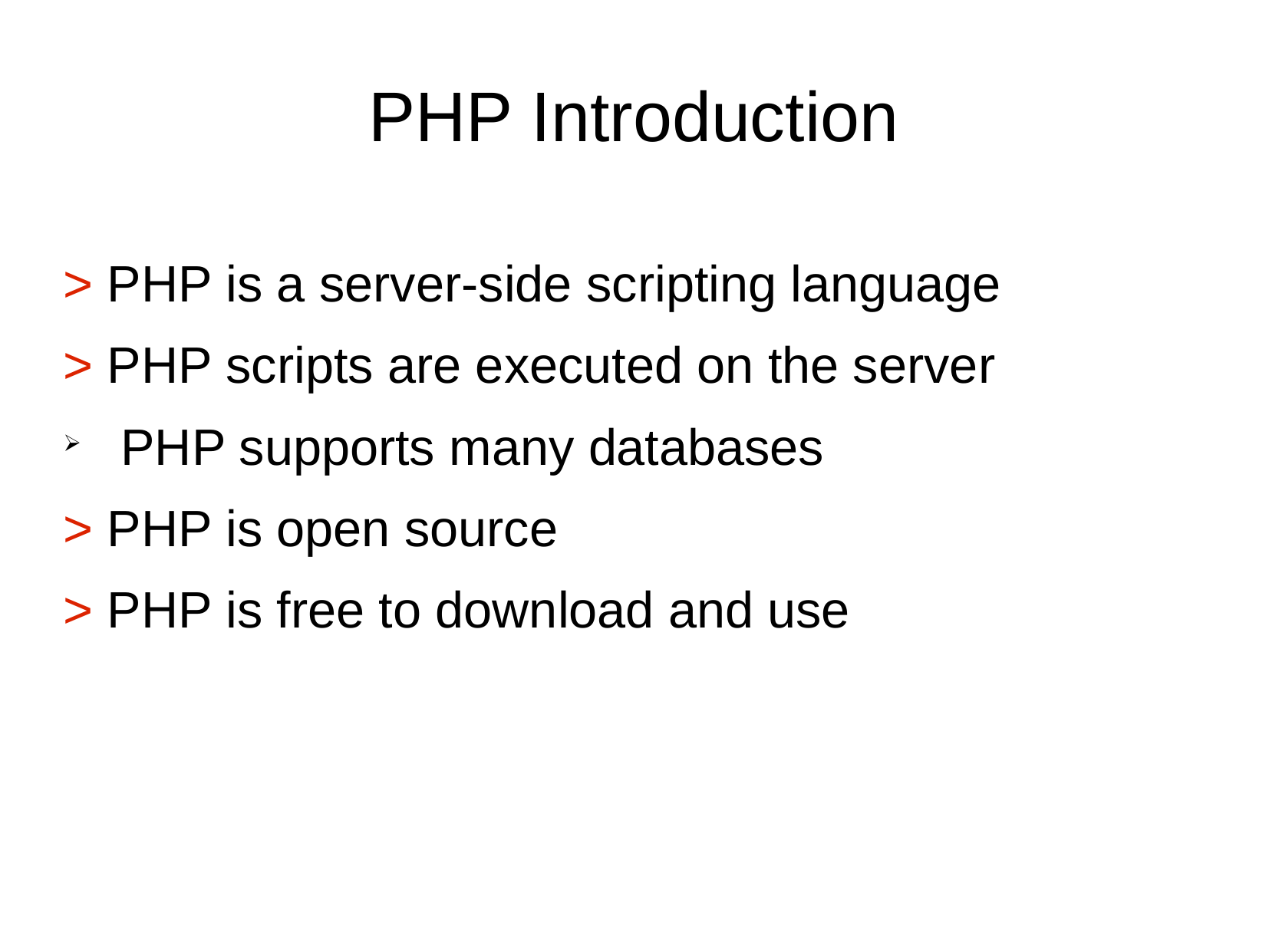

# PHP Introduction
> PHP is a server-side scripting language
> PHP scripts are executed on the server
PHP supports many databases
> PHP is open source
> PHP is free to download and use